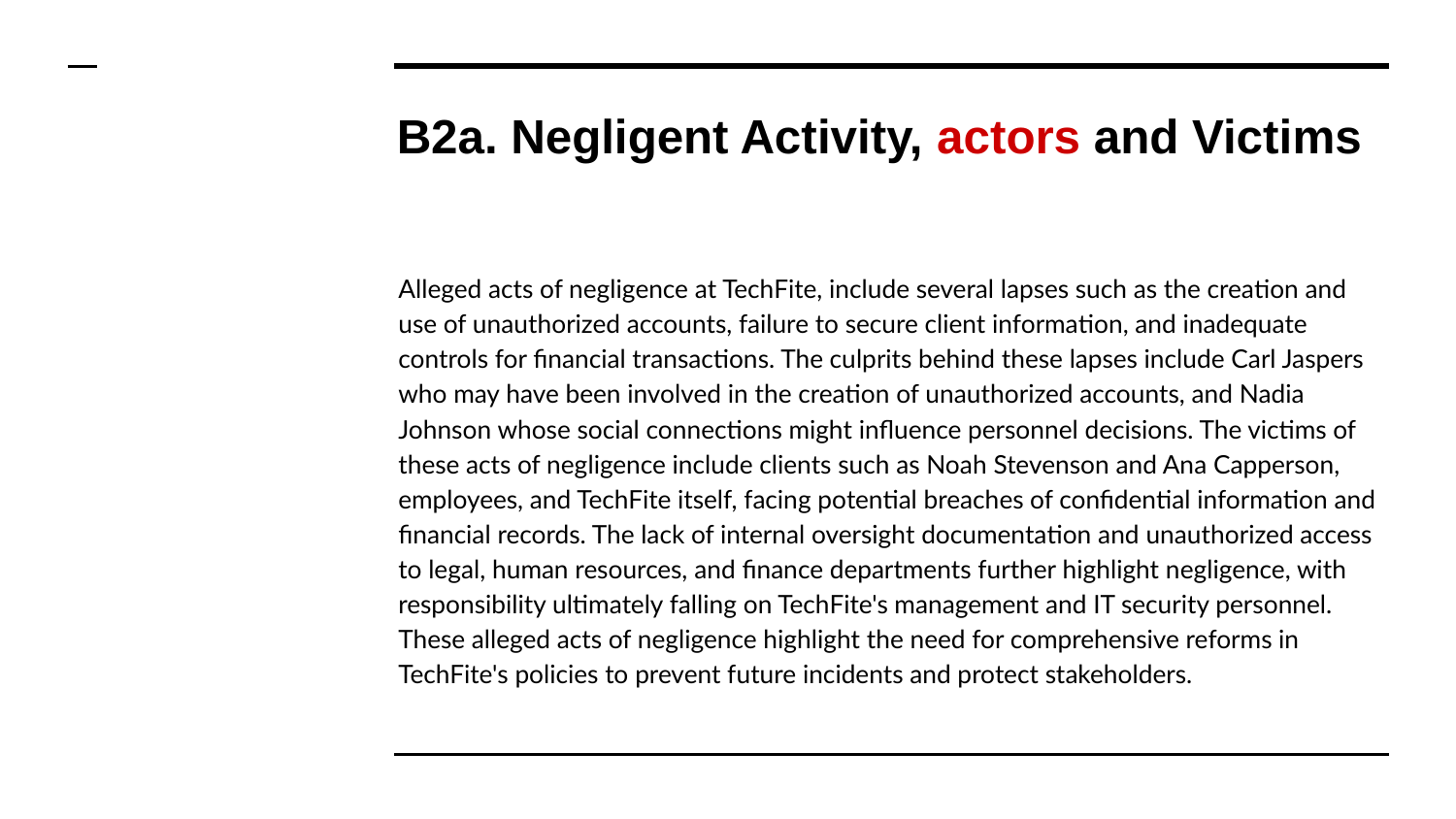

# B2a. Negligent Activity, actors and Victims

Alleged acts of negligence at TechFite, include several lapses such as the creation and use of unauthorized accounts, failure to secure client information, and inadequate controls for financial transactions. The culprits behind these lapses include Carl Jaspers who may have been involved in the creation of unauthorized accounts, and Nadia Johnson whose social connections might influence personnel decisions. The victims of these acts of negligence include clients such as Noah Stevenson and Ana Capperson, employees, and TechFite itself, facing potential breaches of confidential information and financial records. The lack of internal oversight documentation and unauthorized access to legal, human resources, and finance departments further highlight negligence, with responsibility ultimately falling on TechFite's management and IT security personnel. These alleged acts of negligence highlight the need for comprehensive reforms in TechFite's policies to prevent future incidents and protect stakeholders.